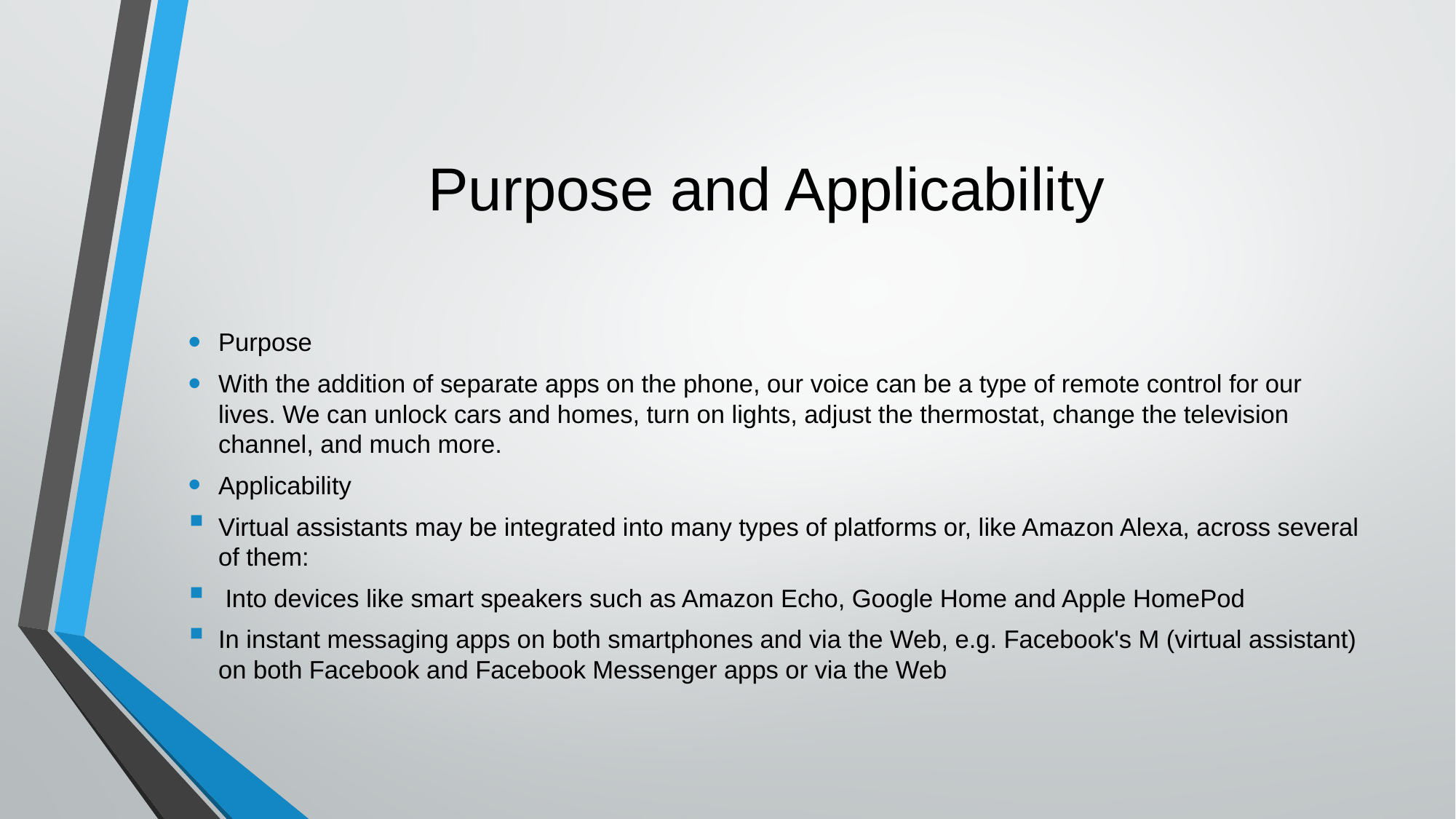

# Purpose and Applicability
Purpose
With the addition of separate apps on the phone, our voice can be a type of remote control for our lives. We can unlock cars and homes, turn on lights, adjust the thermostat, change the television channel, and much more.
Applicability
Virtual assistants may be integrated into many types of platforms or, like Amazon Alexa, across several of them:
 Into devices like smart speakers such as Amazon Echo, Google Home and Apple HomePod
In instant messaging apps on both smartphones and via the Web, e.g. Facebook's M (virtual assistant) on both Facebook and Facebook Messenger apps or via the Web